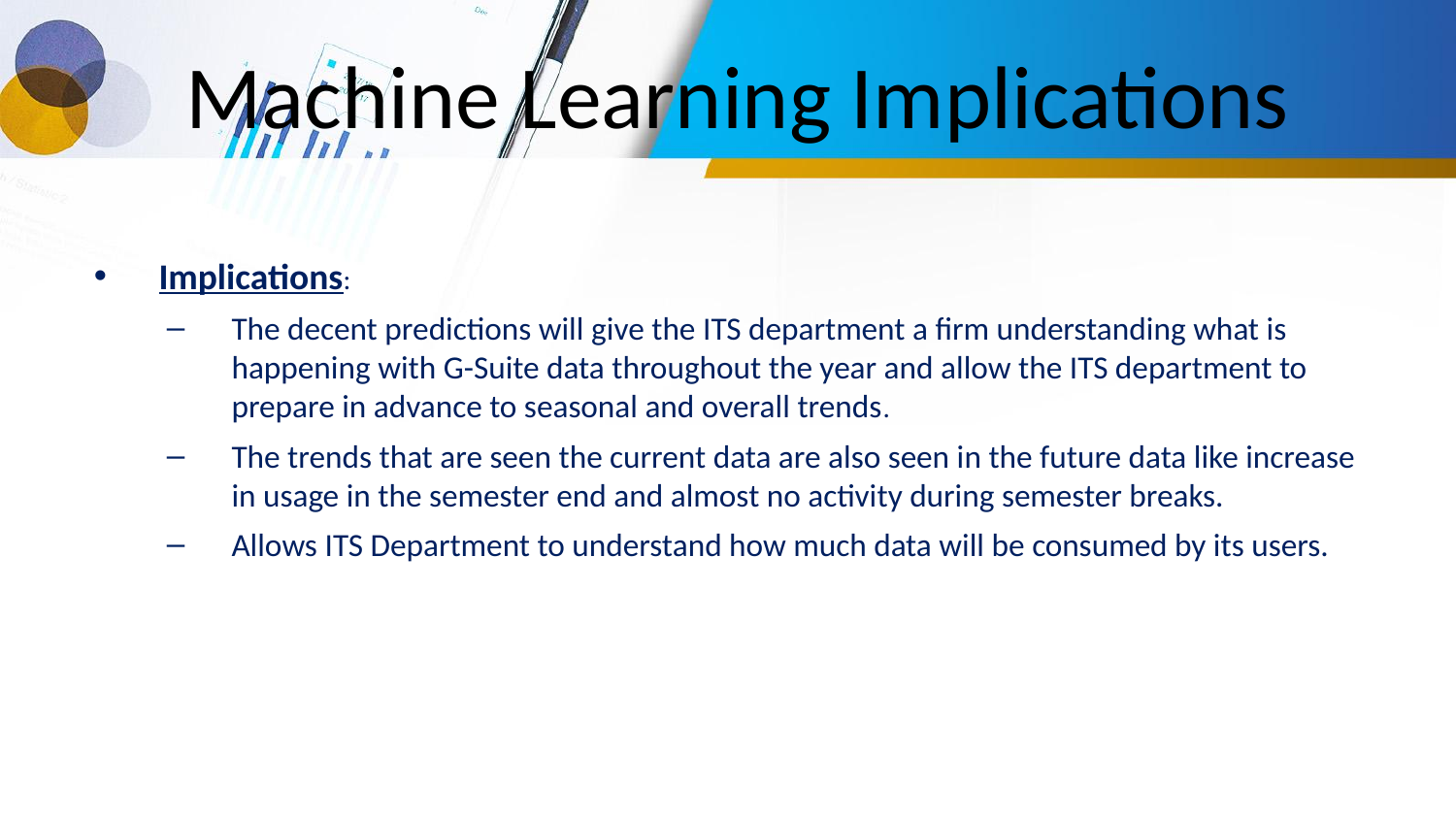

# Machine Learning Implications

Implications:
The decent predictions will give the ITS department a firm understanding what is happening with G-Suite data throughout the year and allow the ITS department to prepare in advance to seasonal and overall trends.
The trends that are seen the current data are also seen in the future data like increase in usage in the semester end and almost no activity during semester breaks.
Allows ITS Department to understand how much data will be consumed by its users.